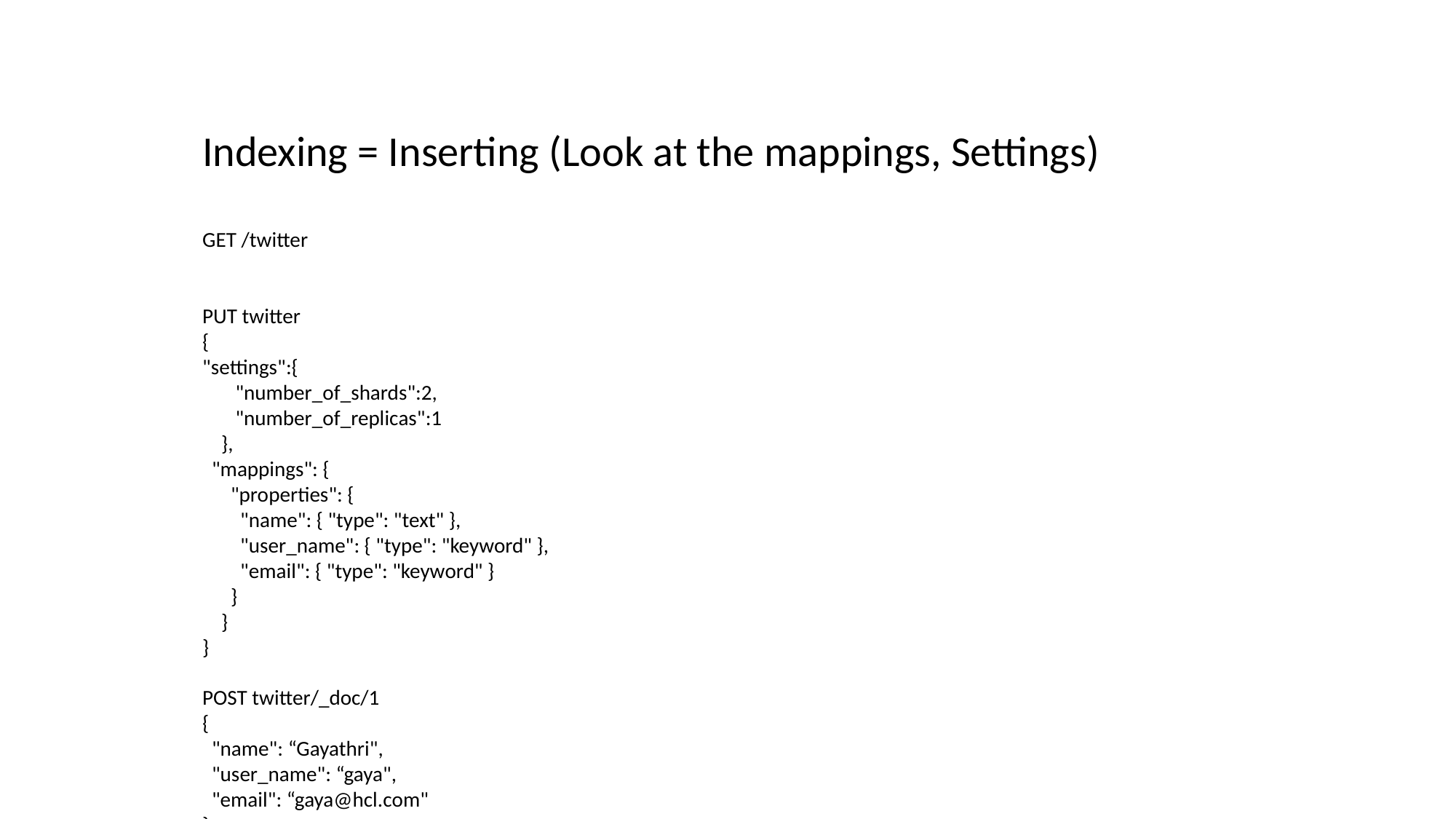

Indexing = Inserting (Look at the mappings, Settings)

GET /twitter

PUT twitter
{
"settings":{
       "number_of_shards":2,
       "number_of_replicas":1
    },
  "mappings": {
      "properties": {
        "name": { "type": "text" },
        "user_name": { "type": "keyword" },
        "email": { "type": "keyword" }
      }
    }
}

POST twitter/_doc/1
{
  "name": “Gayathri",
  "user_name": “gaya",
  "email": “gaya@hcl.com"
}